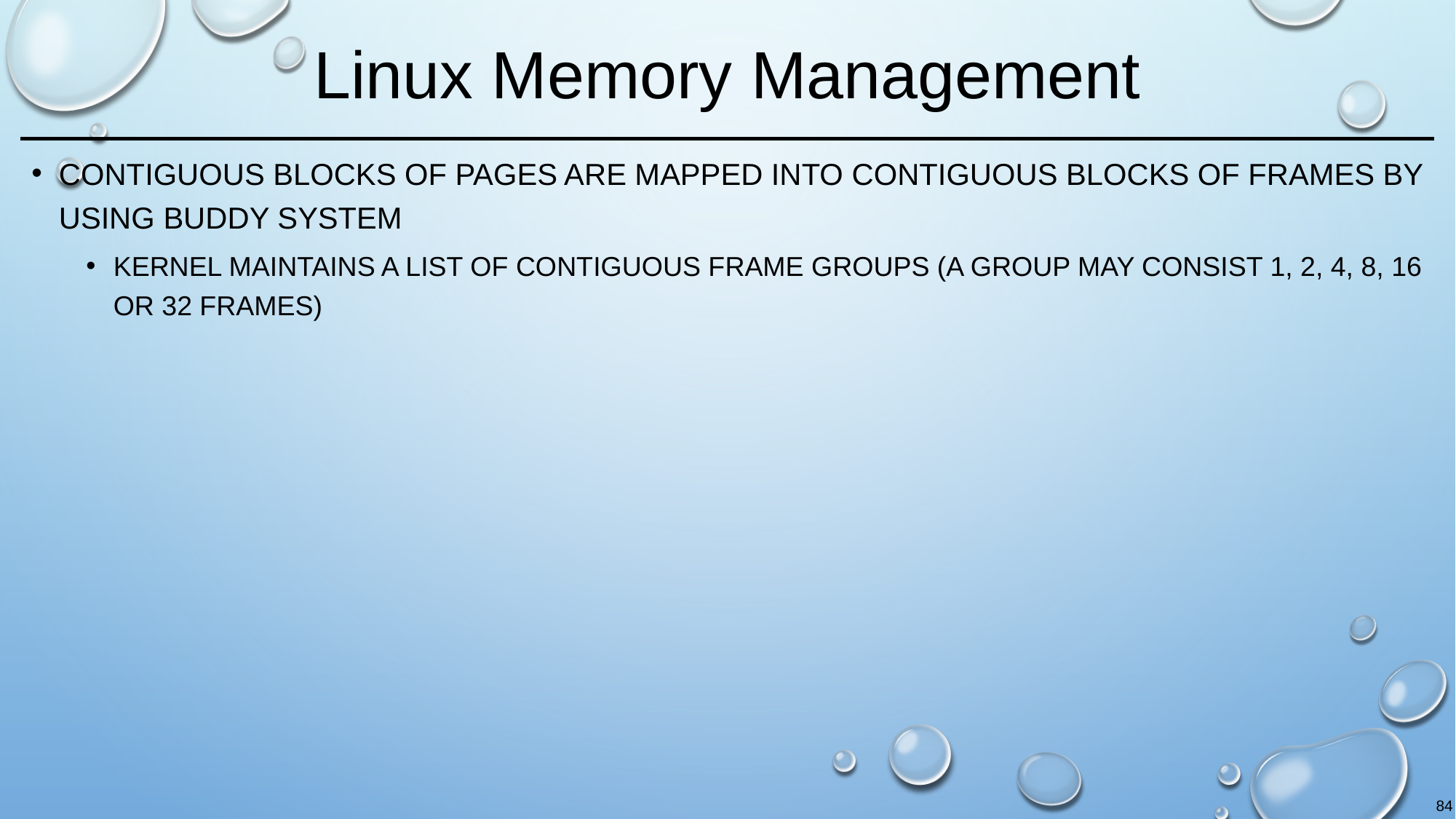

# Linux Memory Management
Contiguous blocks of pages are mapped into contiguous blocks of frames by using buddy system
Kernel maintains a list of contiguous frame groups (a group may consist 1, 2, 4, 8, 16 or 32 frames)
84